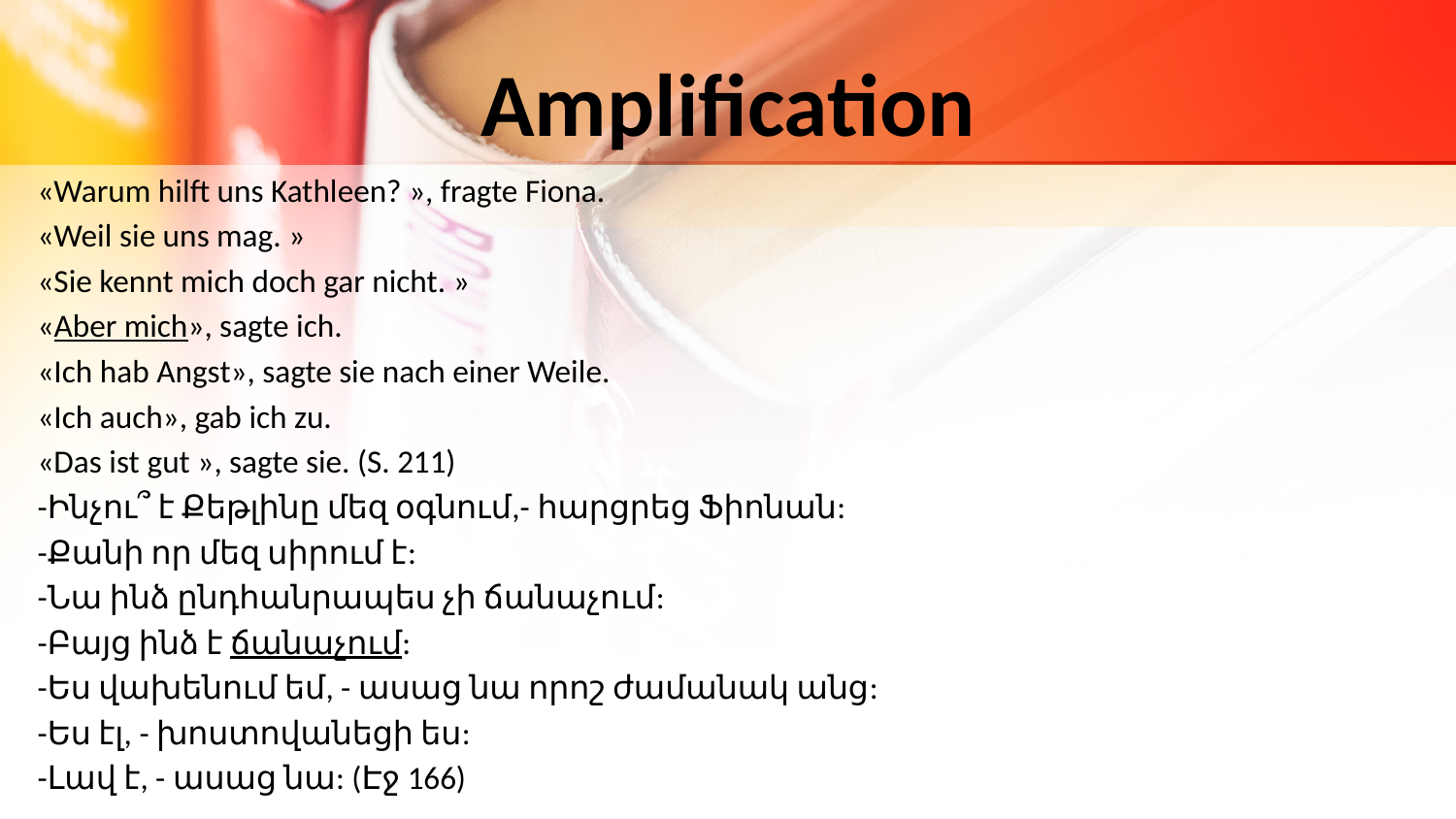

# Amplification
«Warum hilft uns Kathleen? », fragte Fiona.
«Weil sie uns mag. »
«Sie kennt mich doch gar nicht. »
«Aber mich», sagte ich.
«Ich hab Angst», sagte sie nach einer Weile.
«Ich auch», gab ich zu.
«Das ist gut », sagte sie. (S. 211)
-Ինչու՞ է Քեթլինը մեզ օգնում,- հարցրեց Ֆիոնան:
-Քանի որ մեզ սիրում է:
-Նա ինձ ընդհանրապես չի ճանաչում:
-Բայց ինձ է ճանաչում:
-Ես վախենում եմ, - ասաց նա որոշ ժամանակ անց:
-Ես էլ, - խոստովանեցի ես:
-Լավ է, - ասաց նա: (Էջ 166)